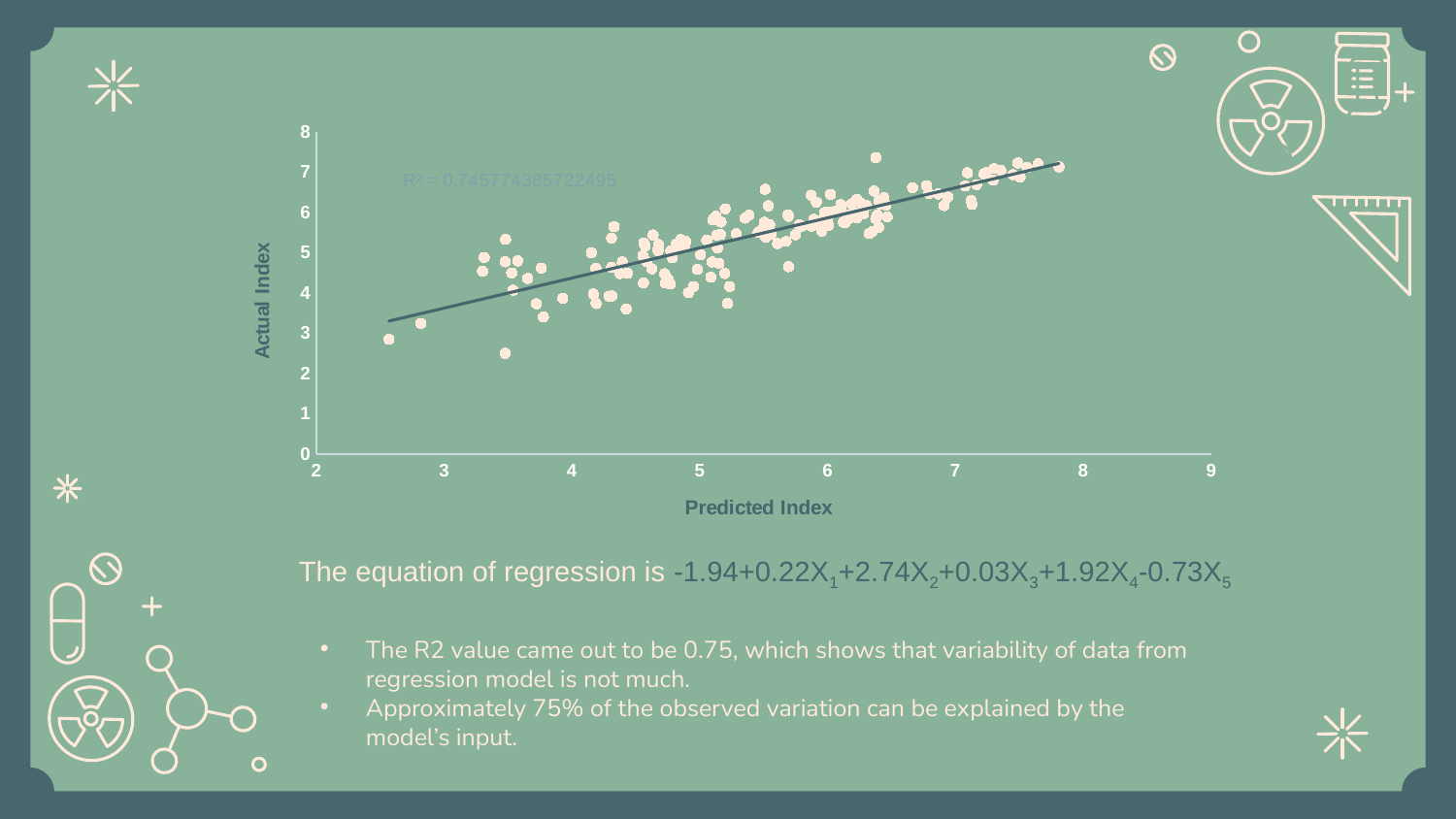

### Chart

| Category | Predicted Ladder score |
|---|---|

The equation of regression is -1.94+0.22X1+2.74X2+0.03X3+1.92X4-0.73X5

The R2 value came out to be 0.75, which shows that variability of data from regression model is not much.
Approximately 75% of the observed variation can be explained by the model’s input.